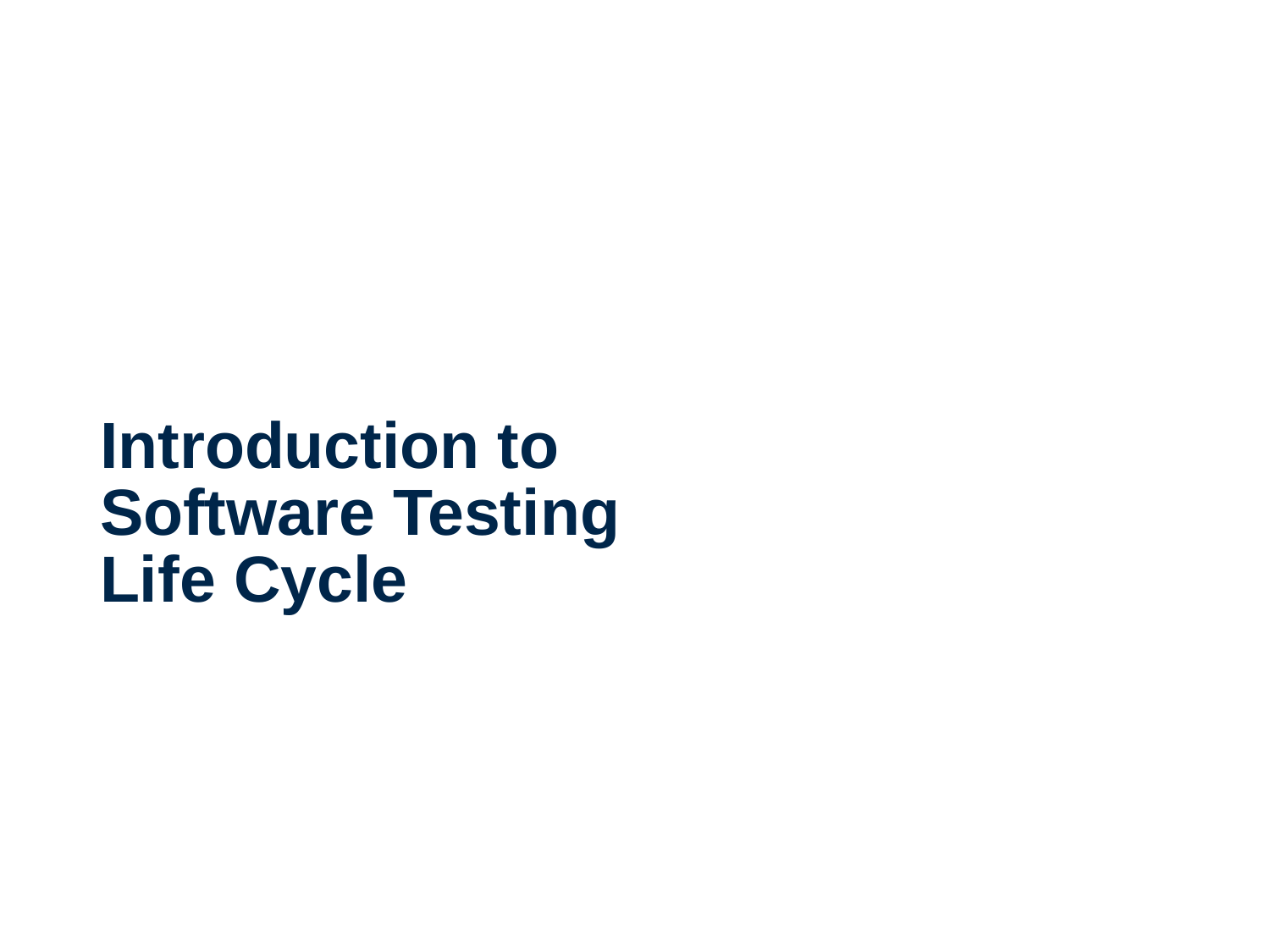

# Introduction to Software Testing Life Cycle